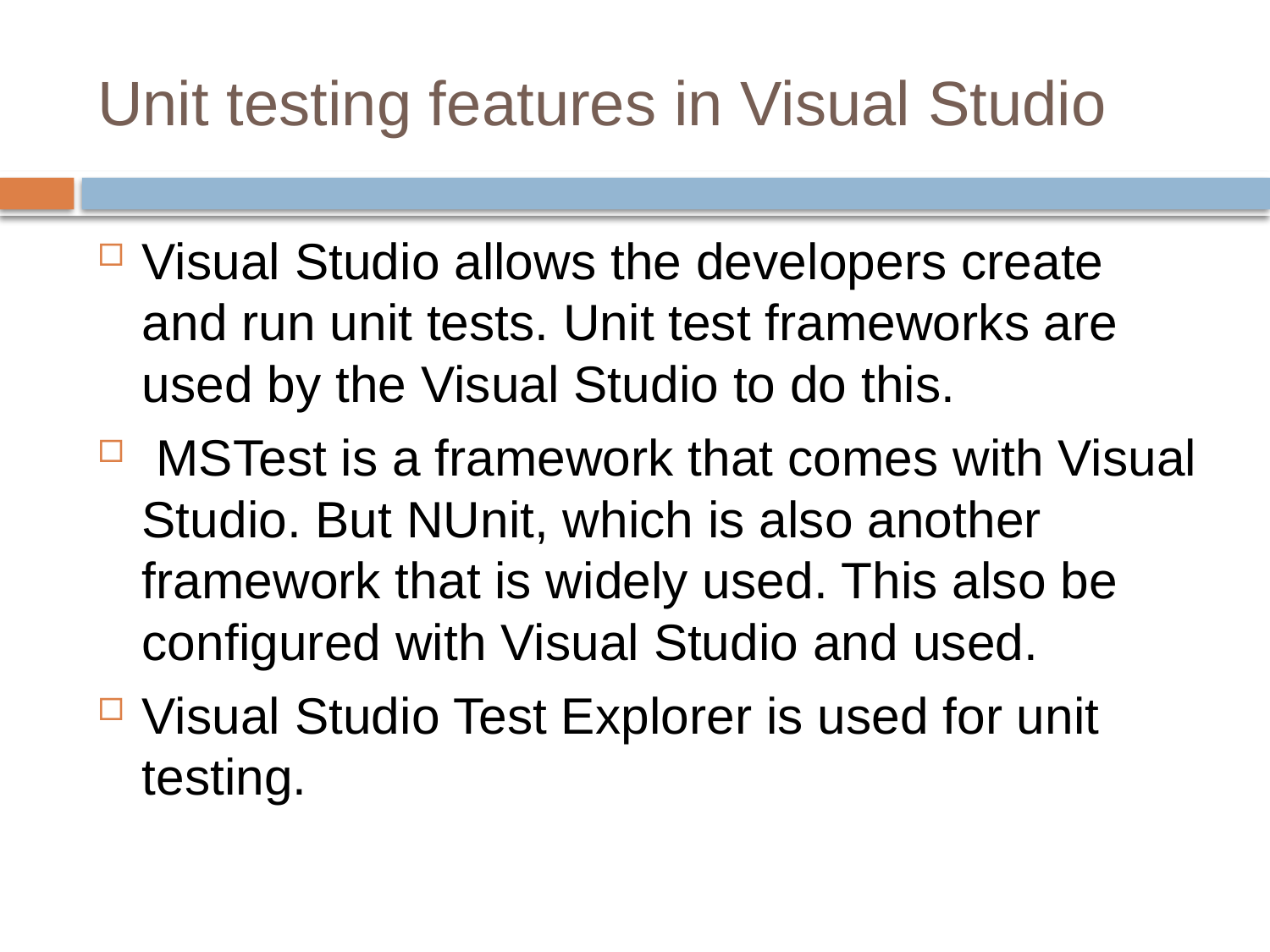

# Unit testing features in Visual Studio
Visual Studio allows the developers create and run unit tests. Unit test frameworks are used by the Visual Studio to do this.
 MSTest is a framework that comes with Visual Studio. But NUnit, which is also another framework that is widely used. This also be configured with Visual Studio and used.
Visual Studio Test Explorer is used for unit testing.